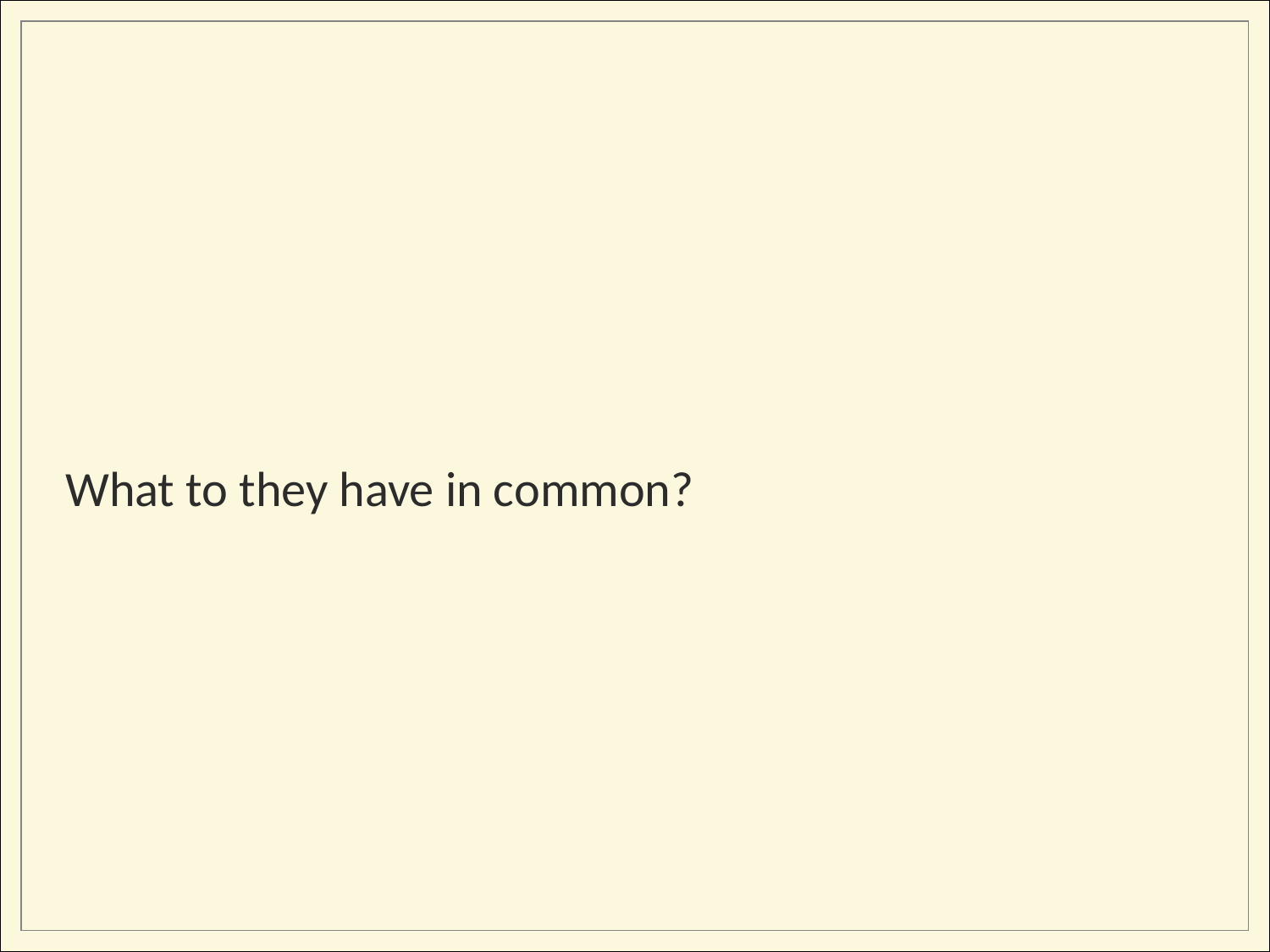

# What to they have in common?